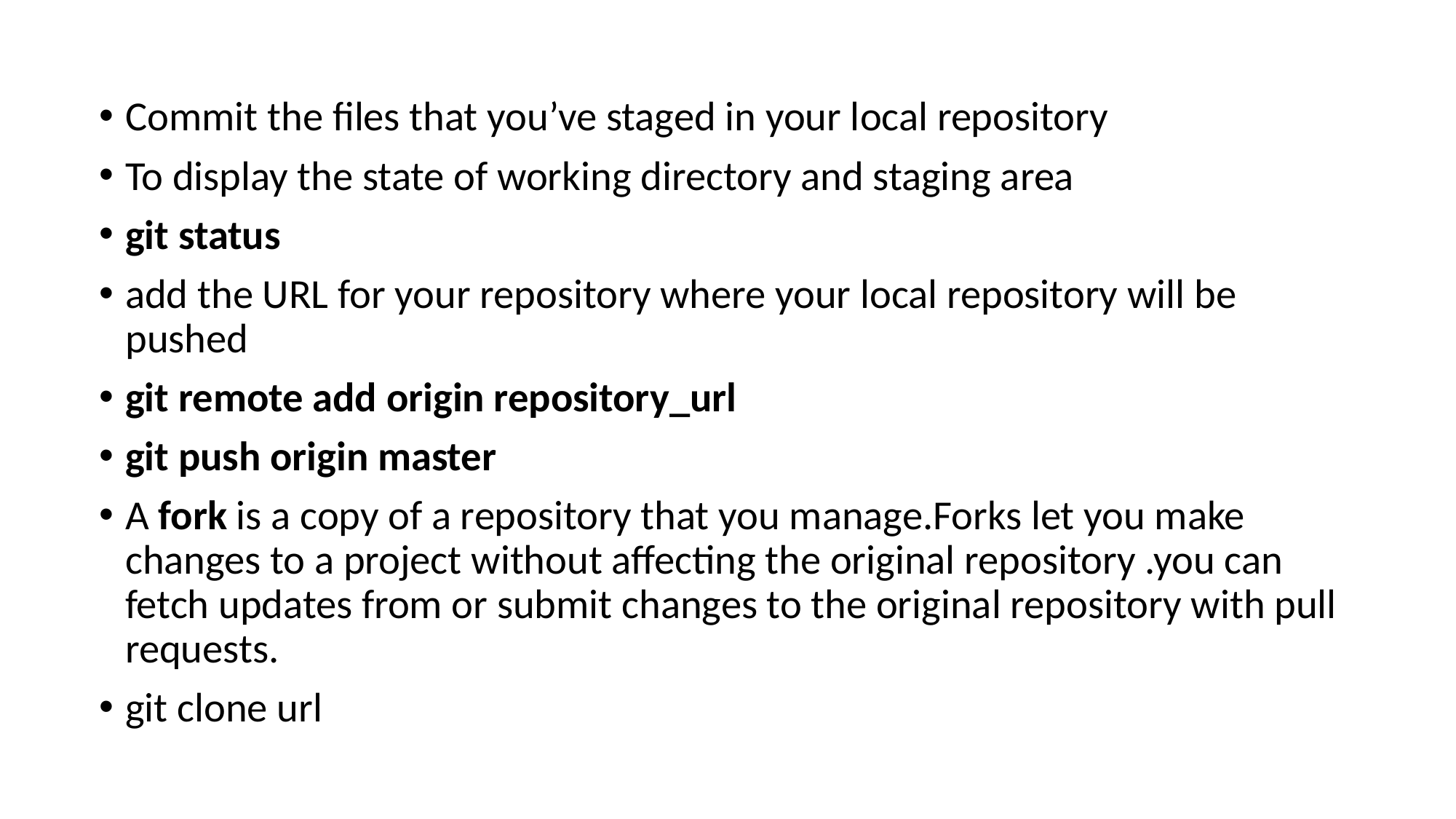

Commit the files that you’ve staged in your local repository
To display the state of working directory and staging area
git status
add the URL for your repository where your local repository will be pushed
git remote add origin repository_url
git push origin master
A fork is a copy of a repository that you manage.Forks let you make changes to a project without affecting the original repository .you can fetch updates from or submit changes to the original repository with pull requests.
git clone url